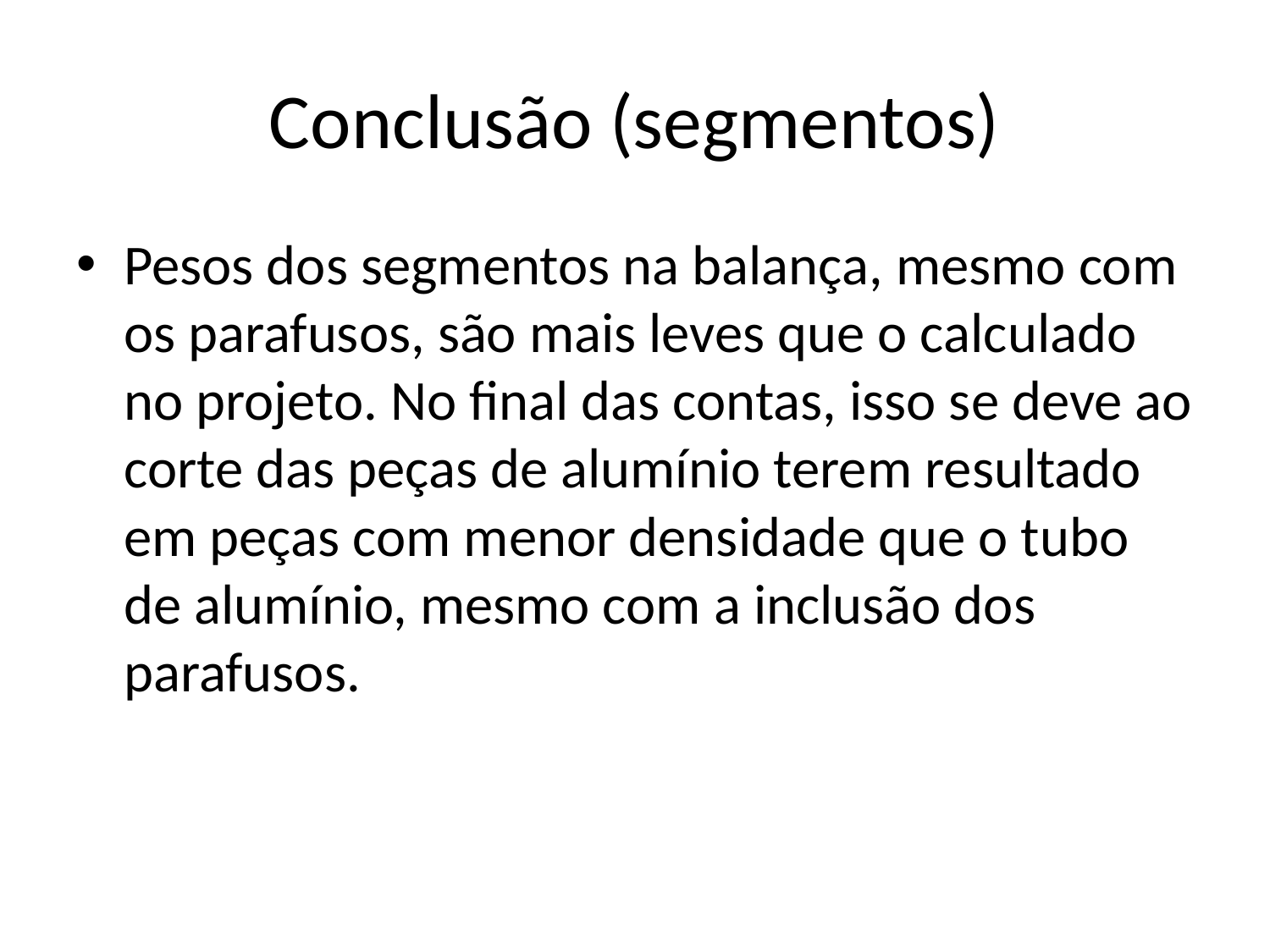

# Conclusão (segmentos)
Pesos dos segmentos na balança, mesmo com os parafusos, são mais leves que o calculado no projeto. No final das contas, isso se deve ao corte das peças de alumínio terem resultado em peças com menor densidade que o tubo de alumínio, mesmo com a inclusão dos parafusos.